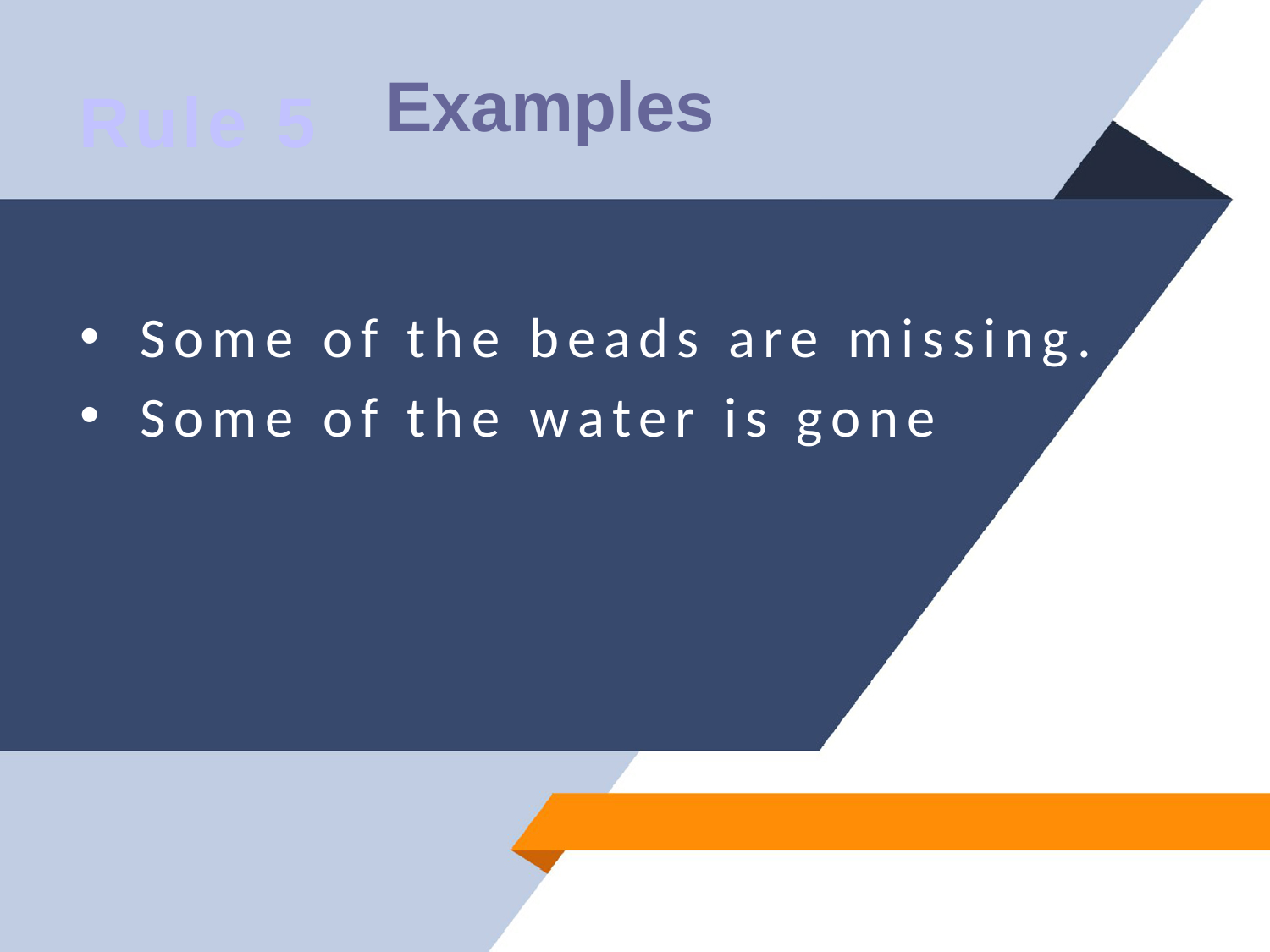

# Rule 5
Examples

Some of the beads are missing.
Some of the water is gone